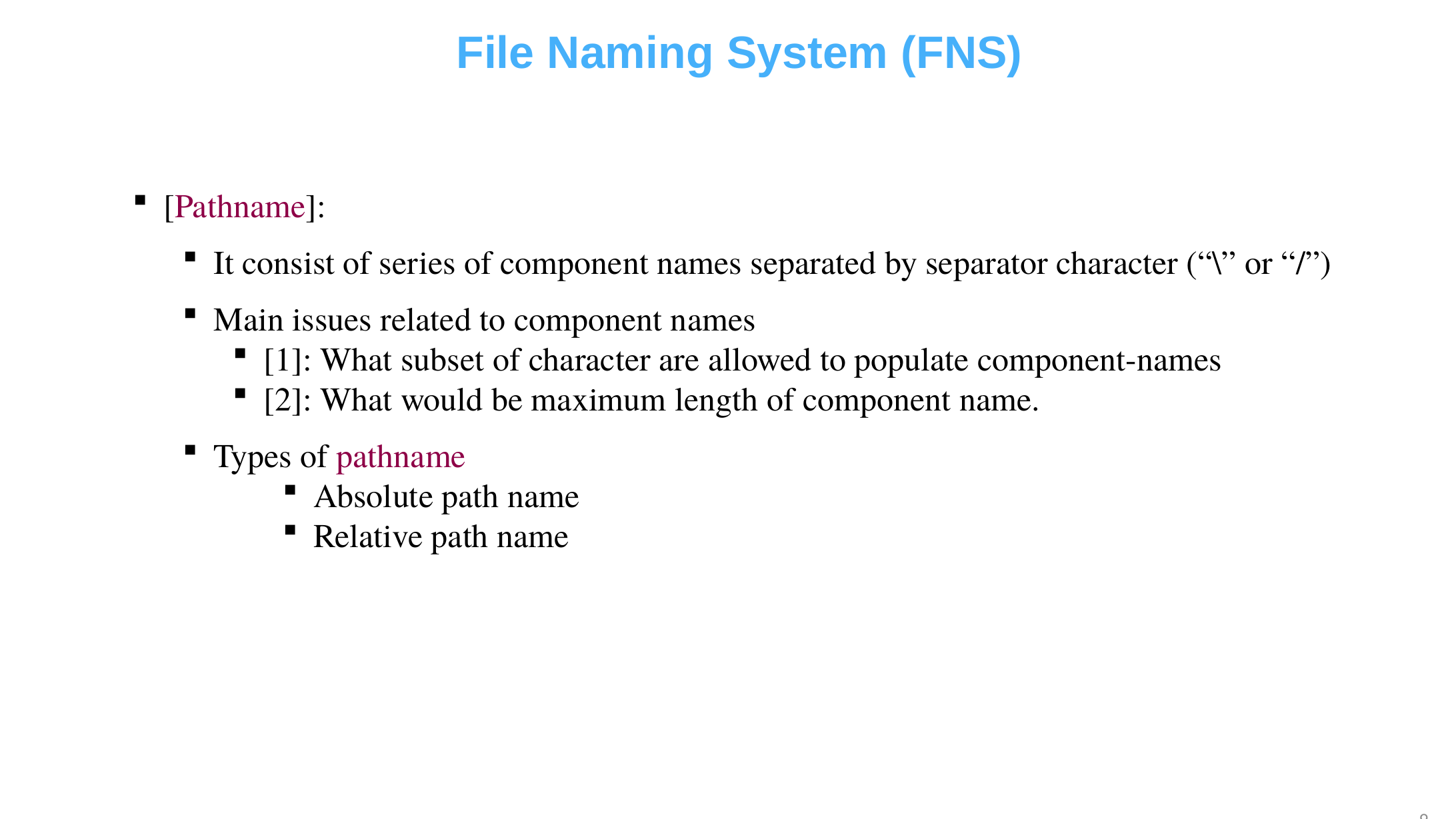

File Naming System (FNS)

[Pathname]:
It consist of series of component names separated by separator character (“\” or “/”)
Main issues related to component names
[1]: What subset of character are allowed to populate component-names
[2]: What would be maximum length of component name.
Types of pathname
Absolute path name
Relative path name
9